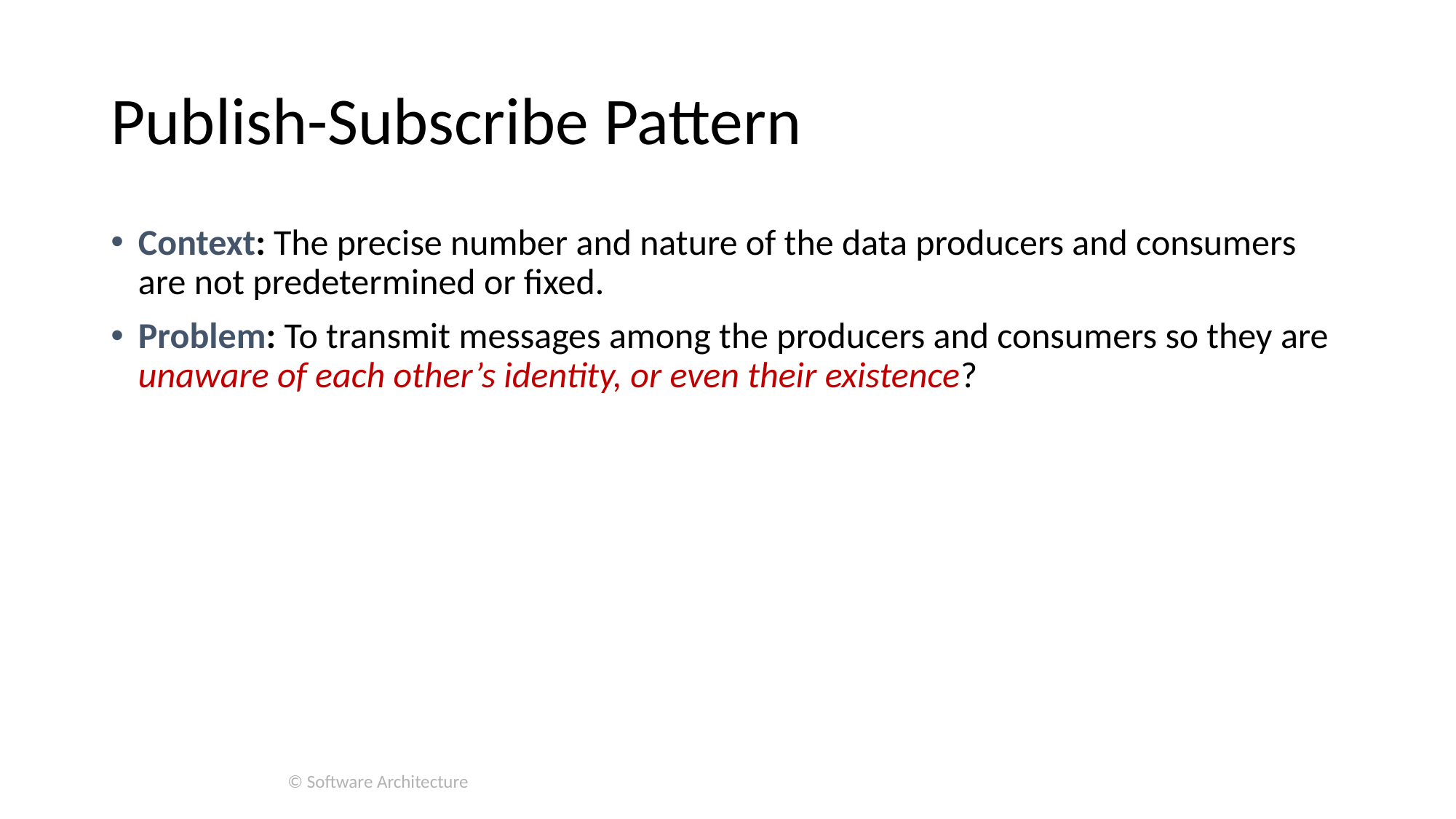

# Publish-Subscribe Pattern
Context: The precise number and nature of the data producers and consumers are not predetermined or fixed.
Problem: To transmit messages among the producers and consumers so they are unaware of each other’s identity, or even their existence?
© Software Architecture